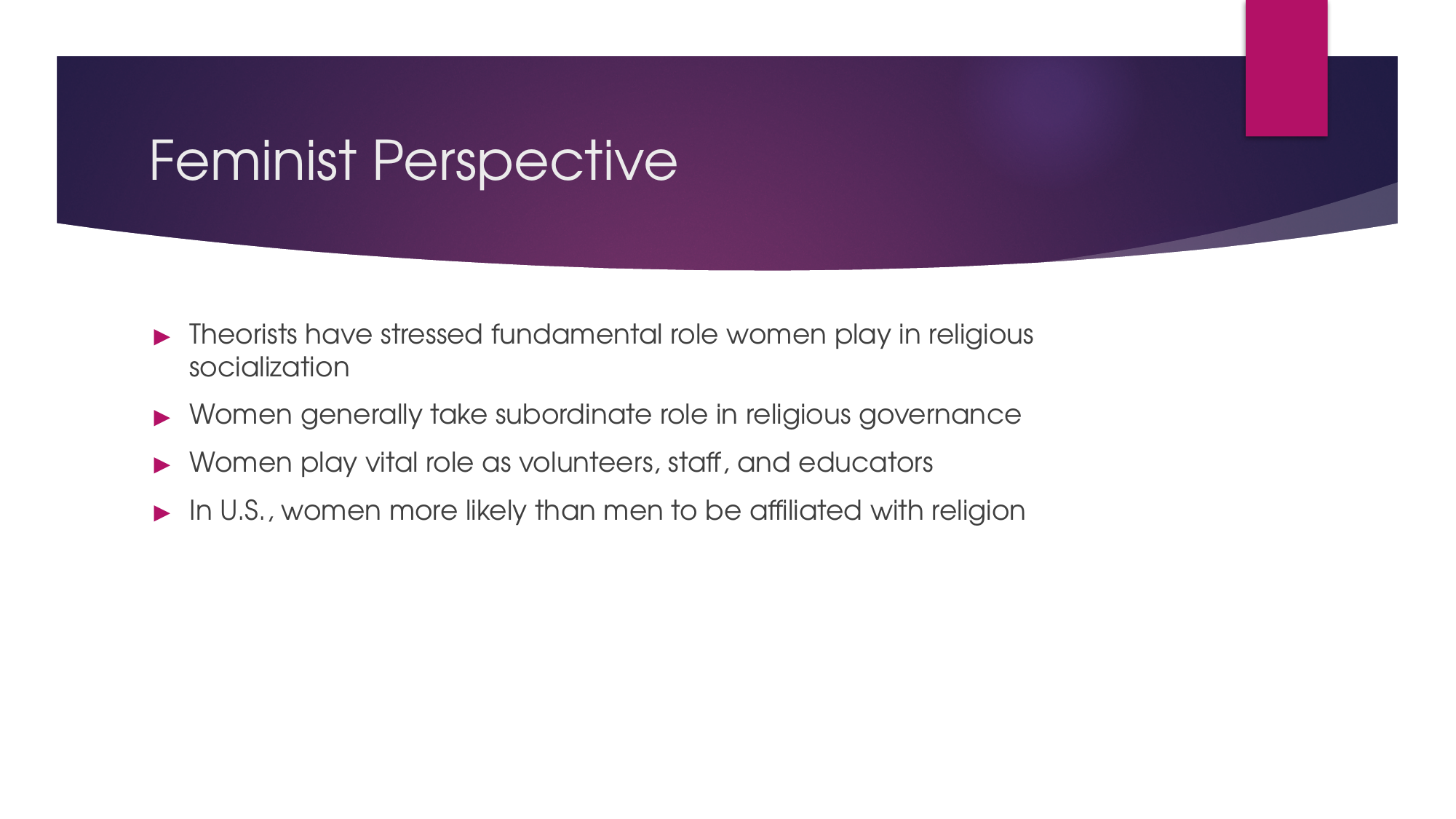

# Feminist Perspective
Theorists have stressed fundamental role women play in religious socialization
Women generally take subordinate role in religious governance
Women play vital role as volunteers, staff, and educators
In U.S., women more likely than men to be affiliated with religion